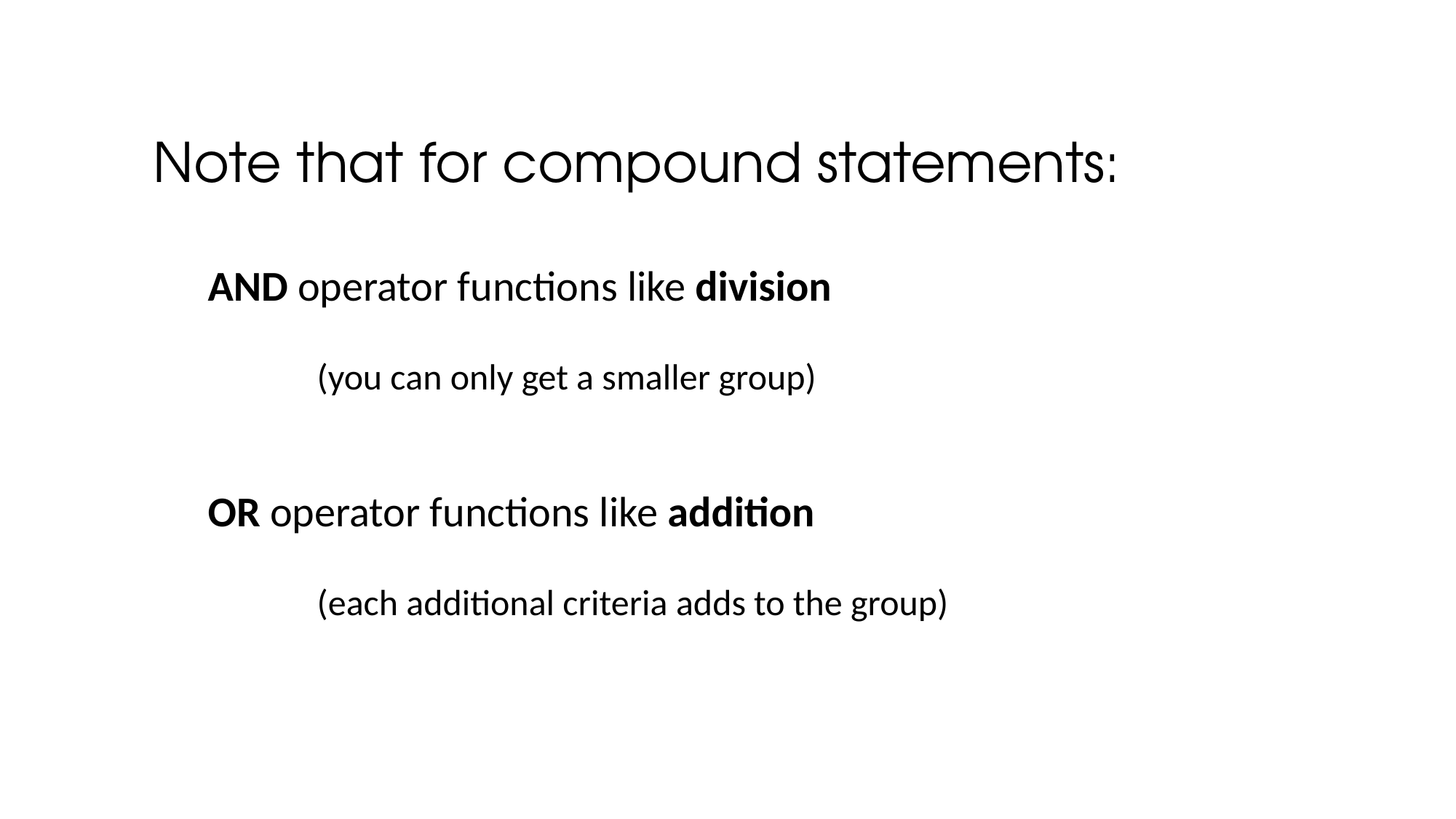

Note that for compound statements:

AND operator functions like division
	(you can only get a smaller group)

OR operator functions like addition

	(each additional criteria adds to the group)